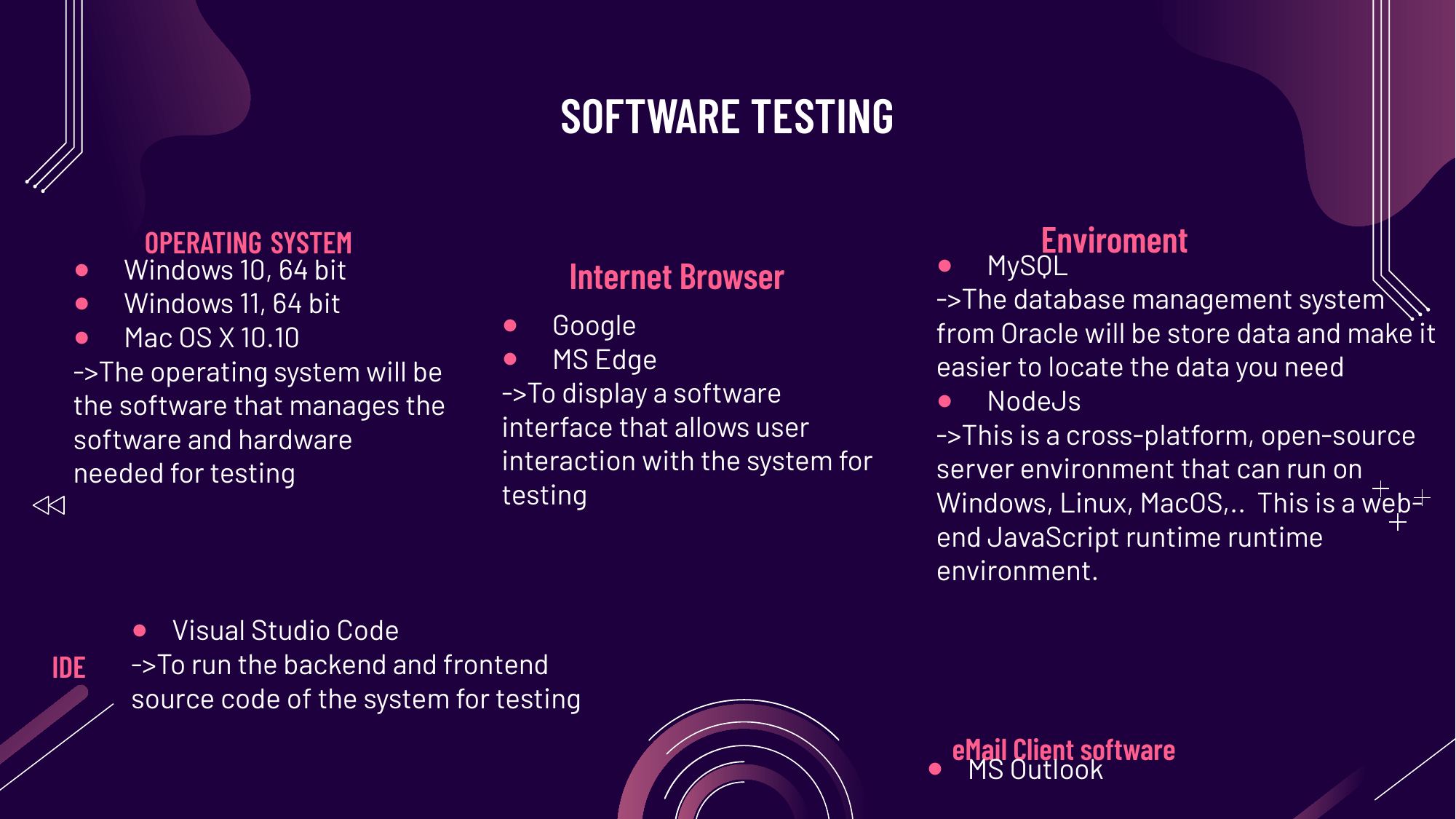

# SOFTWARE TESTING
OPERATING SYSTEM
Enviroment
Internet Browser
MySQL
->The database management system from Oracle will be store data and make it easier to locate the data you need
NodeJs
->This is a cross-platform, open-source server environment that can run on Windows, Linux, MacOS,..  This is a web-end JavaScript runtime runtime environment.

Windows 10, 64 bit
Windows 11, 64 bit
Mac OS X 10.10
->The operating system will be the software that manages the software and hardware needed for testing

Google
MS Edge
->To display a software interface that allows user interaction with the system for testing

IDE
Visual Studio Code
->To run the backend and frontend source code of the system for testing

eMail Client software

MS Outlook